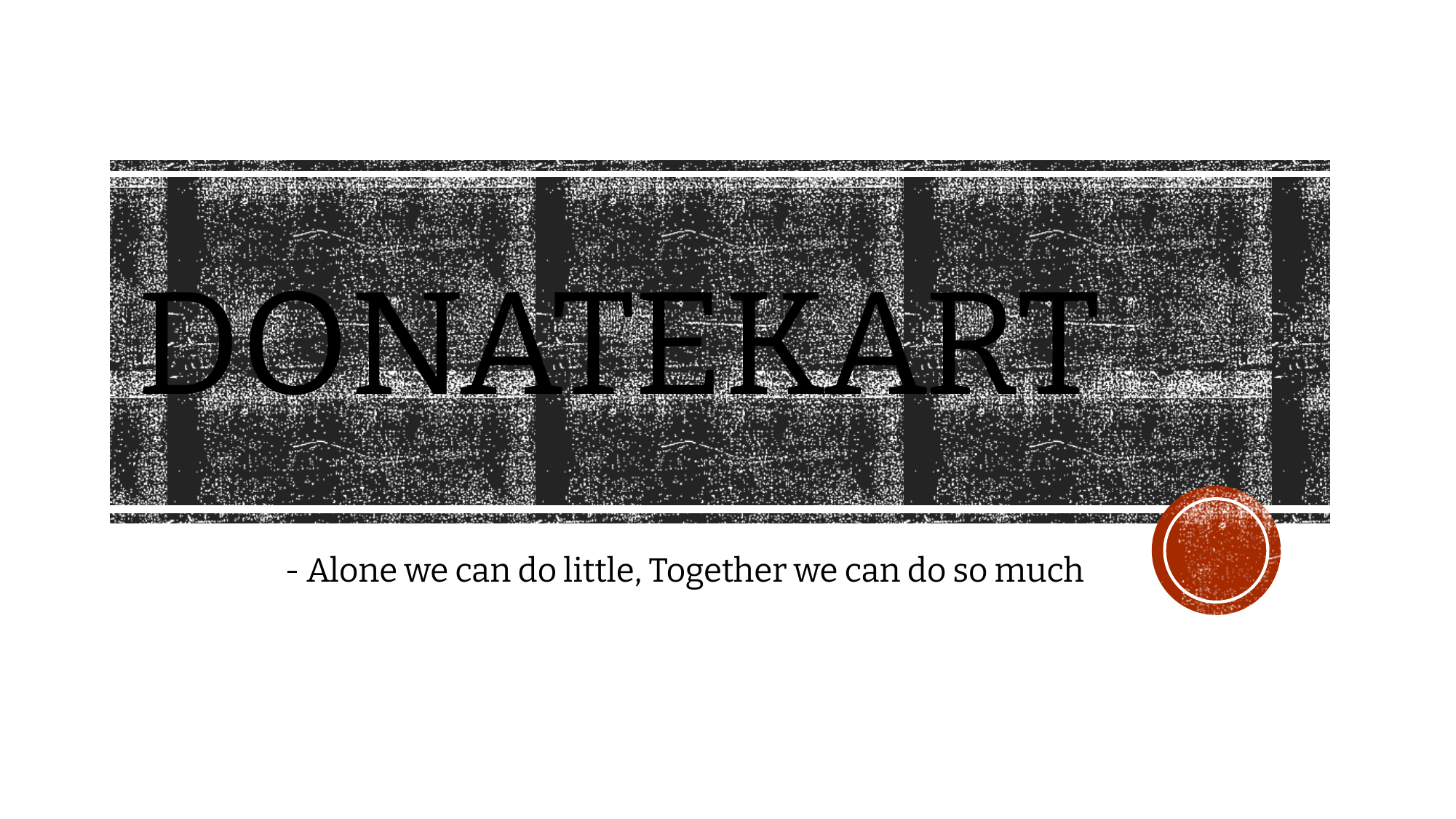

# DONATEKART
                      - Alone we can do little, Together we can do so much